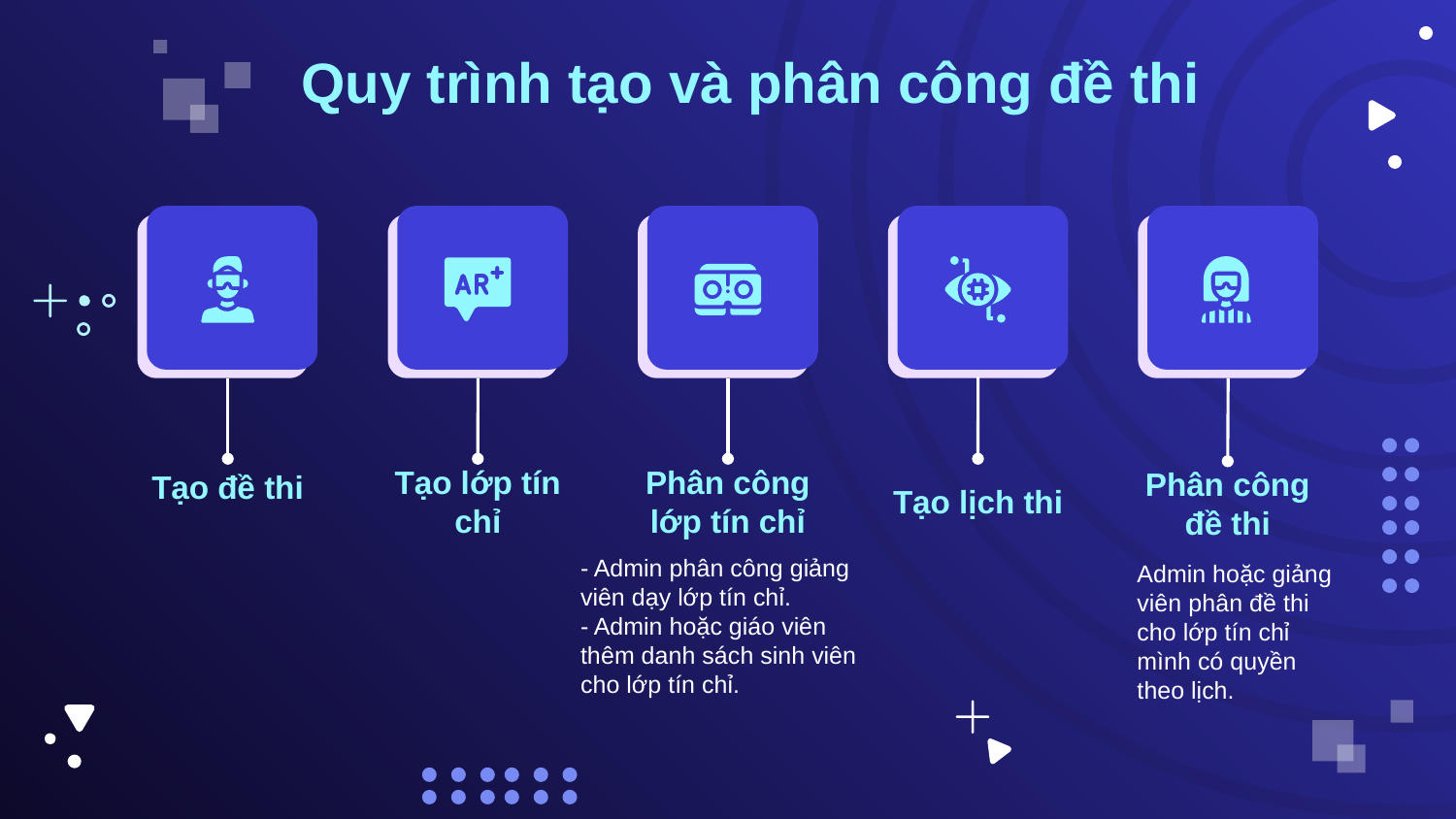

Quy trình tạo và phân công đề thi

Tạo đề thi
Tạo lớp tín chỉ
Phân công lớp tín chỉ
Tạo lịch thi
Phân công đề thi
- Admin phân công giảng viên dạy lớp tín chỉ.
- Admin hoặc giáo viên thêm danh sách sinh viên cho lớp tín chỉ.
Admin hoặc giảng viên phân đề thi cho lớp tín chỉ mình có quyền theo lịch.